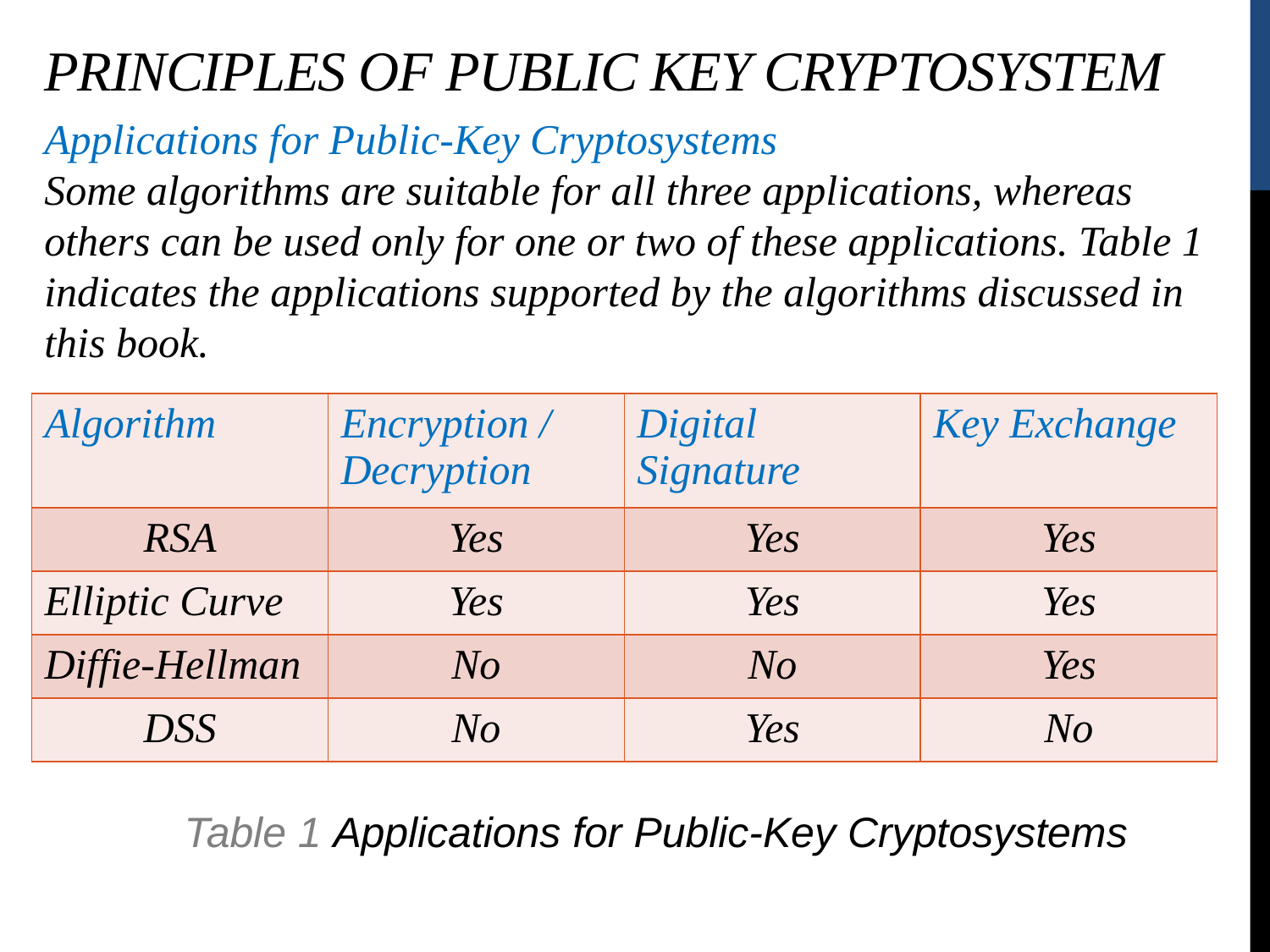

Principles of Public key cryptosystem

Applications for Public-Key Cryptosystems
Some algorithms are suitable for all three applications, whereas others can be used only for one or two of these applications. Table 1 indicates the applications supported by the algorithms discussed in this book.
| Algorithm | Encryption / Decryption | Digital Signature | Key Exchange |
| --- | --- | --- | --- |
| RSA | Yes | Yes | Yes |
| Elliptic Curve | Yes | Yes | Yes |
| Diffie-Hellman | No | No | Yes |
| DSS | No | Yes | No |
Table 1 Applications for Public-Key Cryptosystems